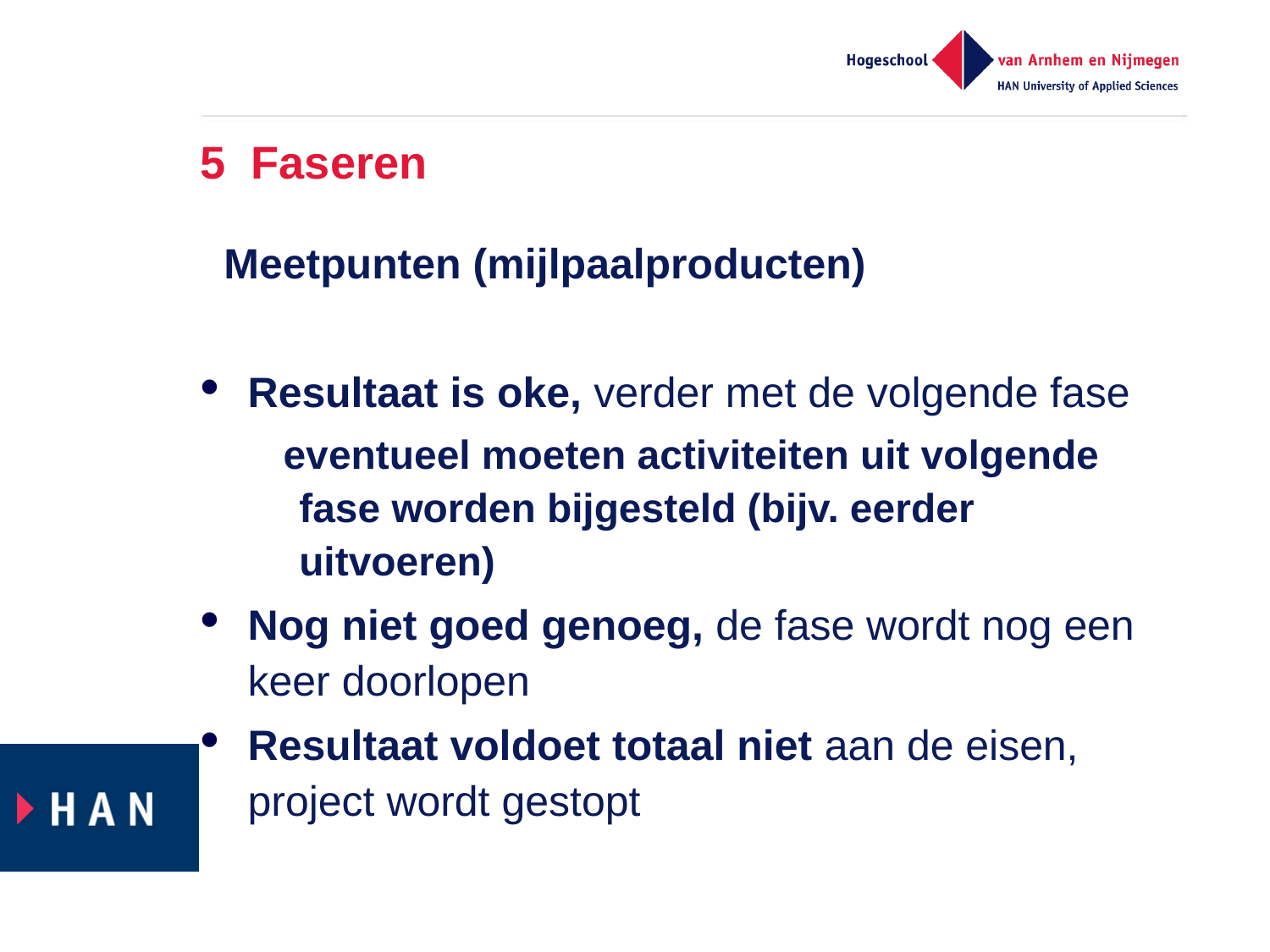

# 5  Faseren
  Meetpunten (mijlpaalproducten)

Resultaat is oke, verder met de volgende fase
   eventueel moeten activiteiten uit volgende fase worden bijgesteld (bijv. eerder uitvoeren)
Nog niet goed genoeg, de fase wordt nog een keer doorlopen
Resultaat voldoet totaal niet aan de eisen, project wordt gestopt